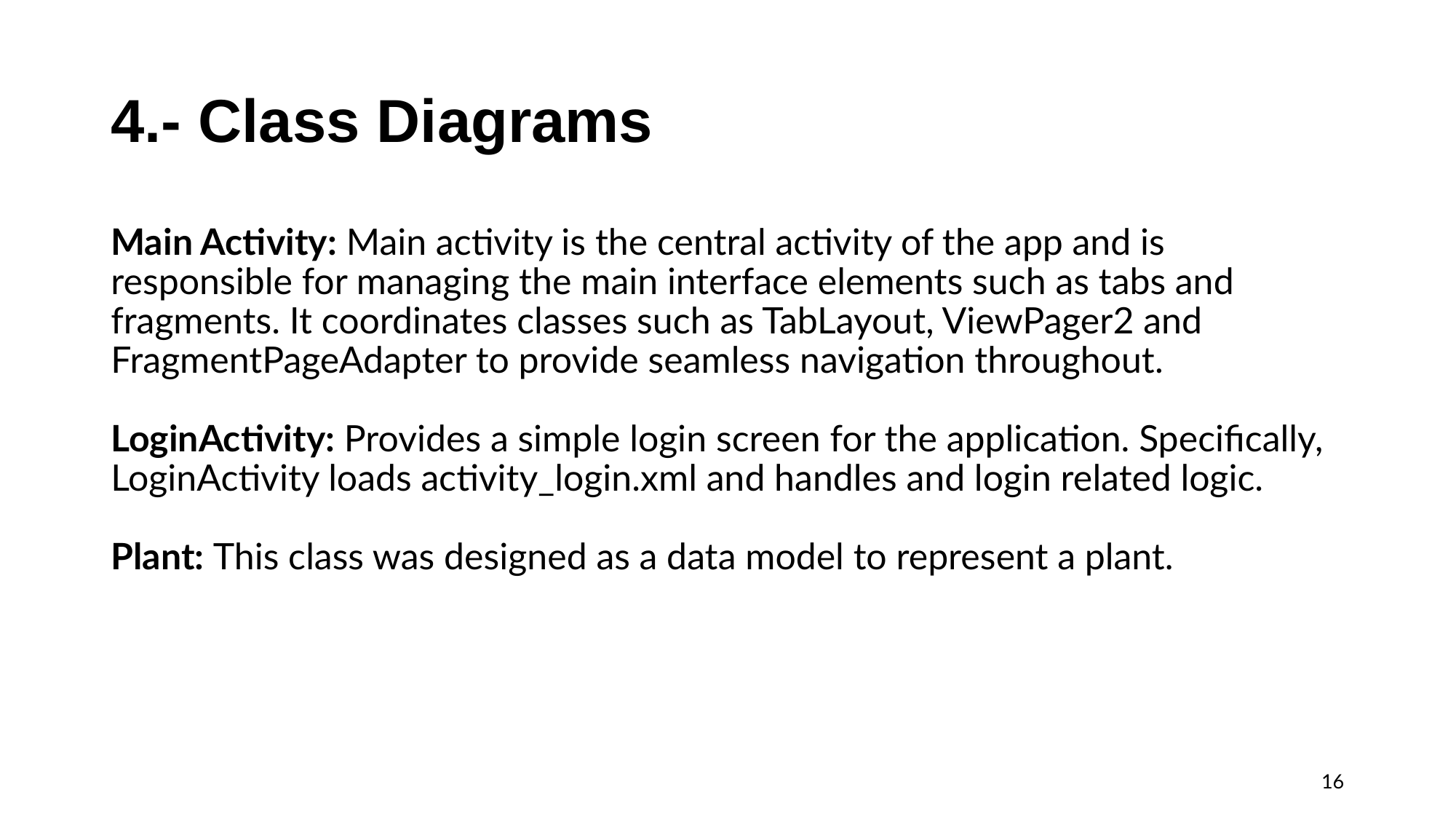

# 4.- Class Diagrams
Main Activity: Main activity is the central activity of the app and is responsible for managing the main interface elements such as tabs and fragments. It coordinates classes such as TabLayout, ViewPager2 and FragmentPageAdapter to provide seamless navigation throughout.
LoginActivity: Provides a simple login screen for the application. Specifically, LoginActivity loads activity_login.xml and handles and login related logic.
Plant: This class was designed as a data model to represent a plant.
16